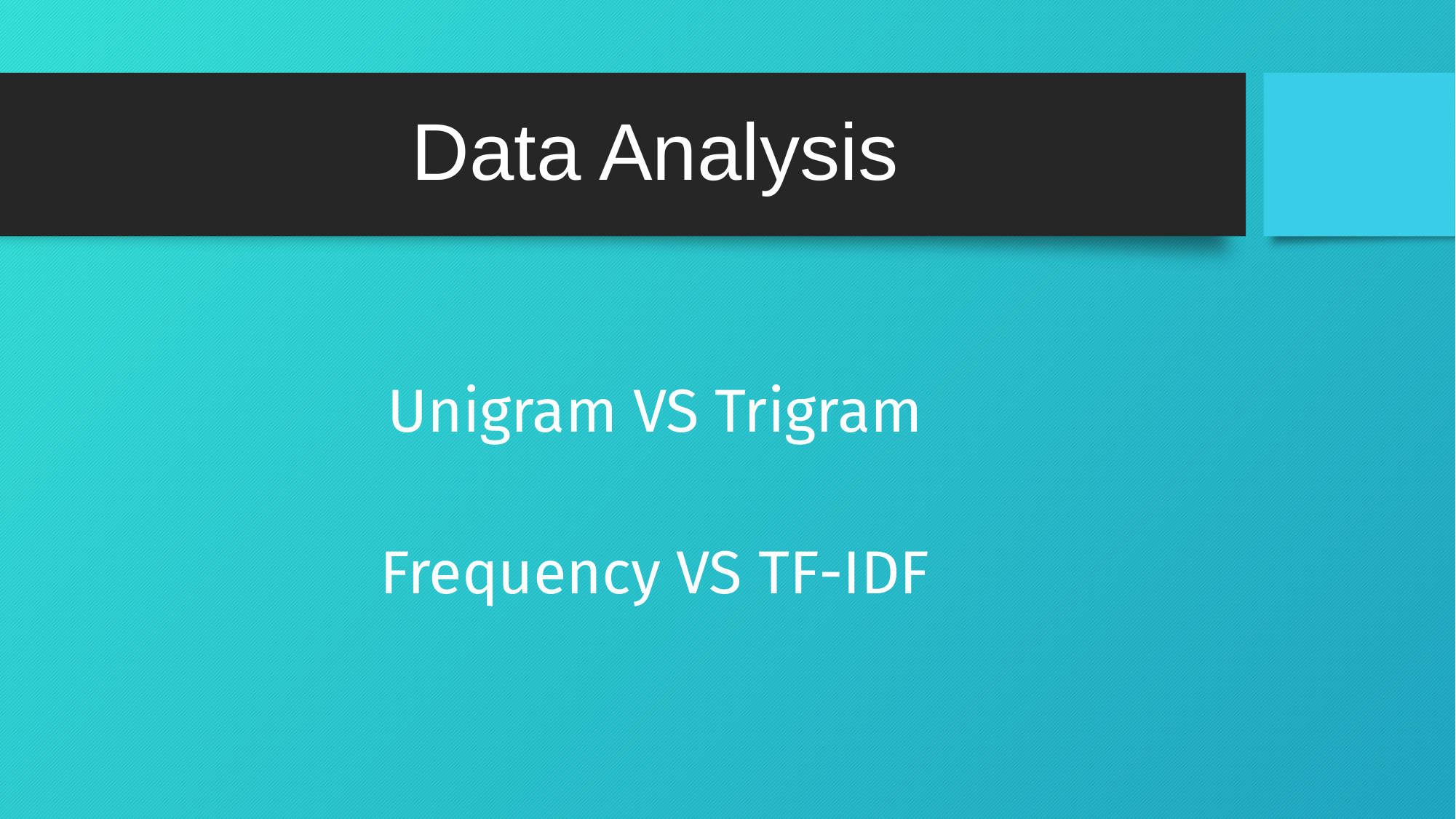

# Data Analysis
Unigram VS Trigram

Frequency VS TF-IDF